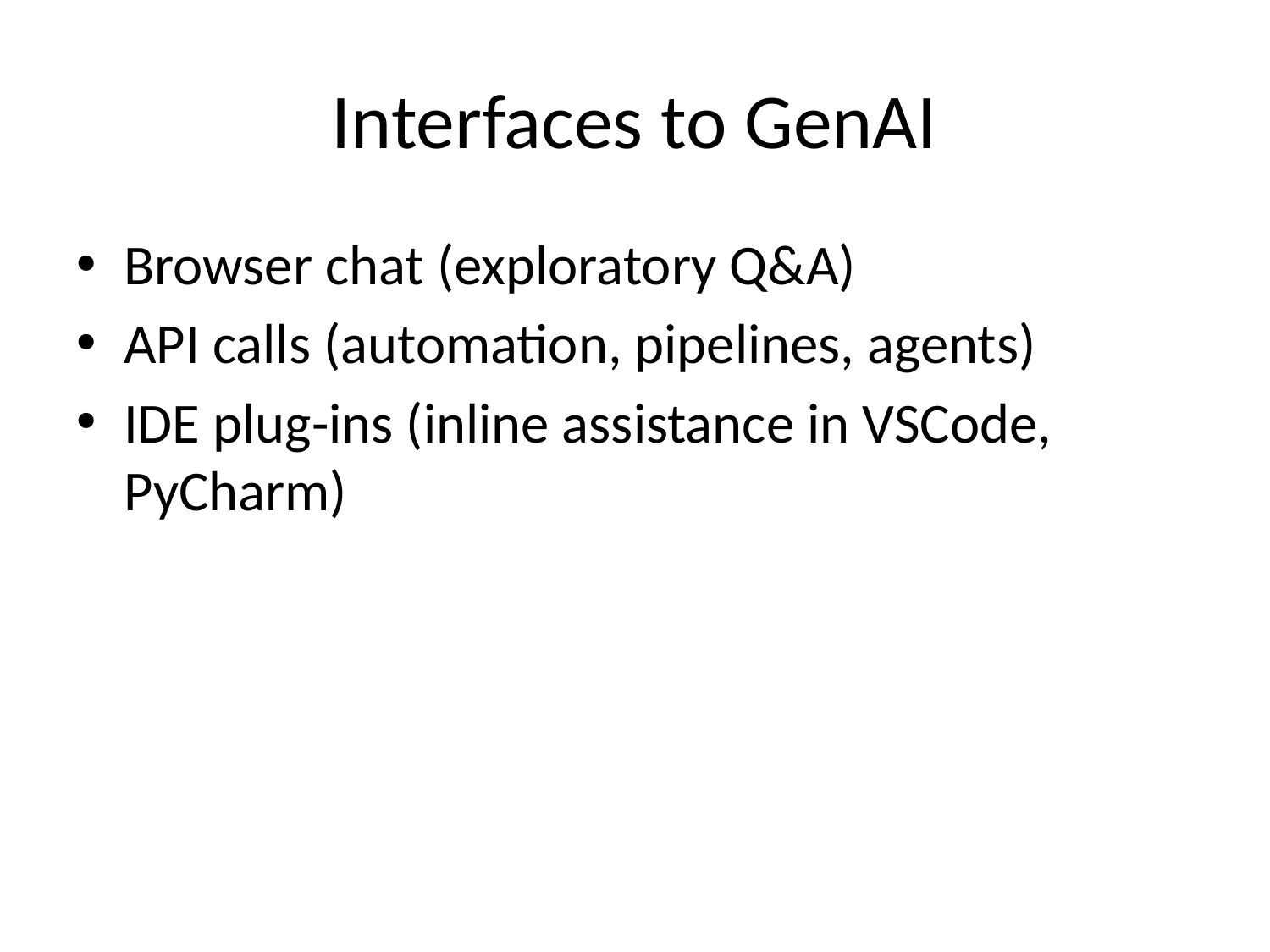

# Interfaces to GenAI
Browser chat (exploratory Q&A)
API calls (automation, pipelines, agents)
IDE plug-ins (inline assistance in VSCode, PyCharm)